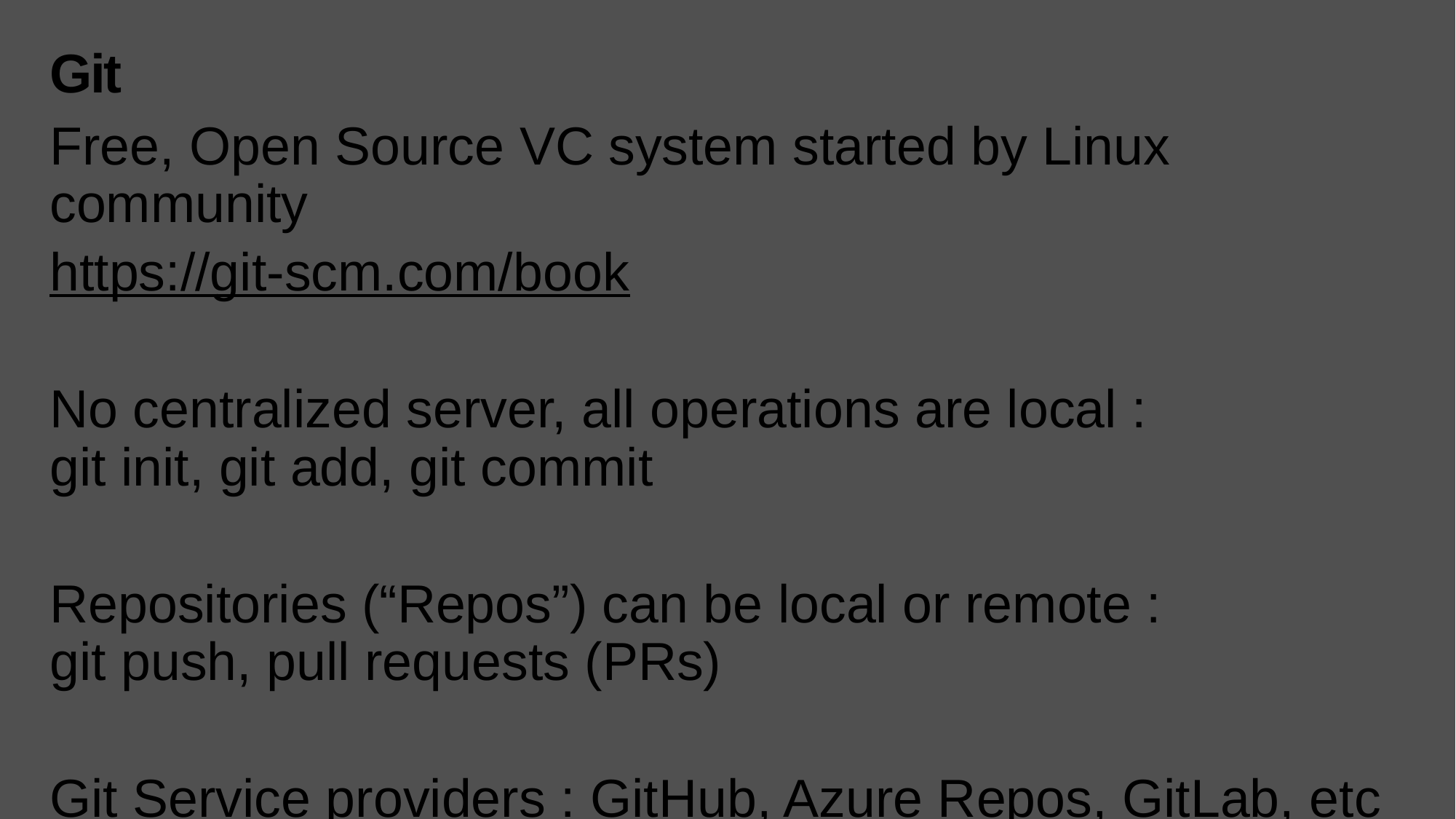

# Git
Free, Open Source VC system started by Linux community
https://git-scm.com/book

No centralized server, all operations are local :
git init, git add, git commit

Repositories (“Repos”) can be local or remote :
git push, pull requests (PRs)

Git Service providers : GitHub, Azure Repos, GitLab, etc